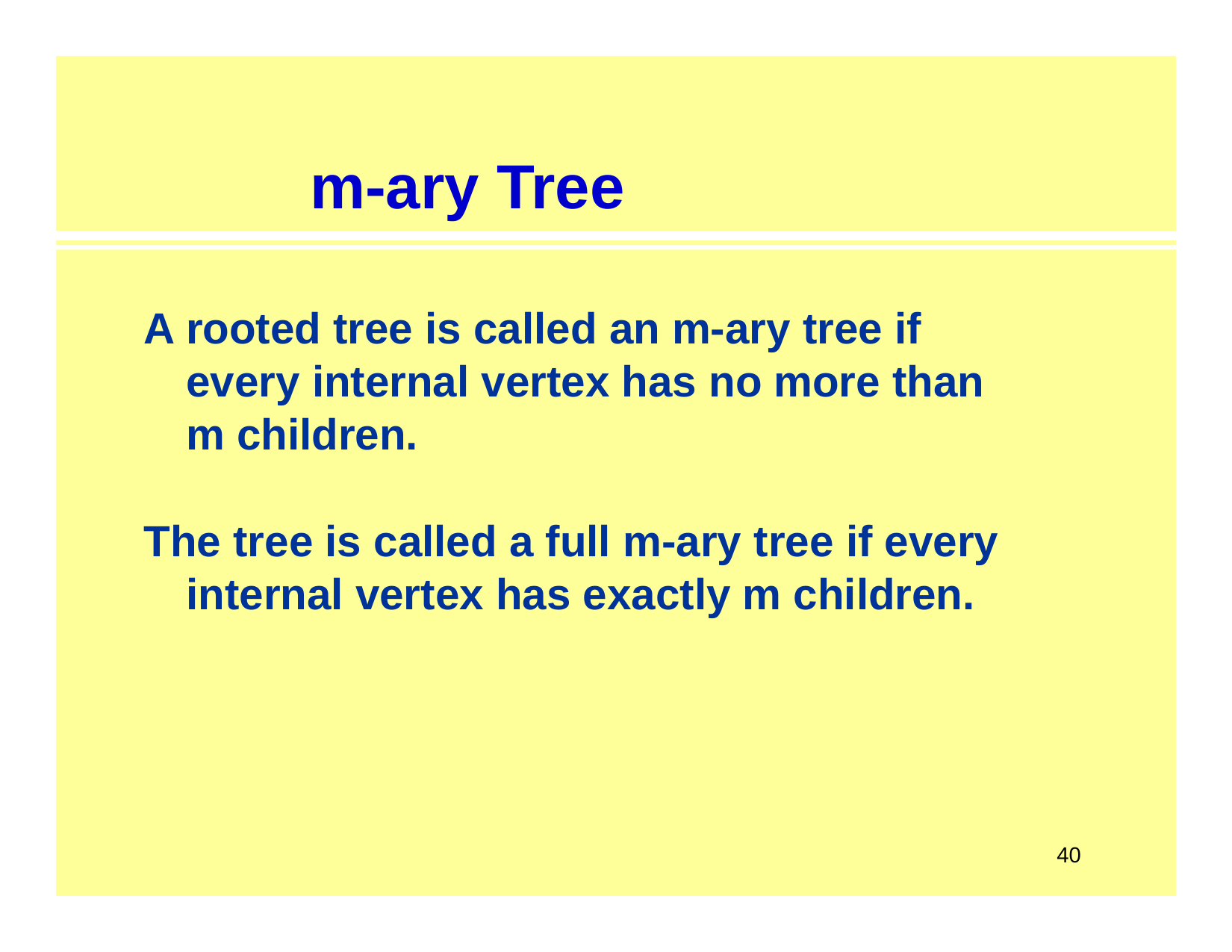

# m-ary Tree
A rooted tree is called an m-ary tree if every internal vertex has no more than m children.

The tree is called a full m-ary tree if every internal vertex has exactly m children.
40